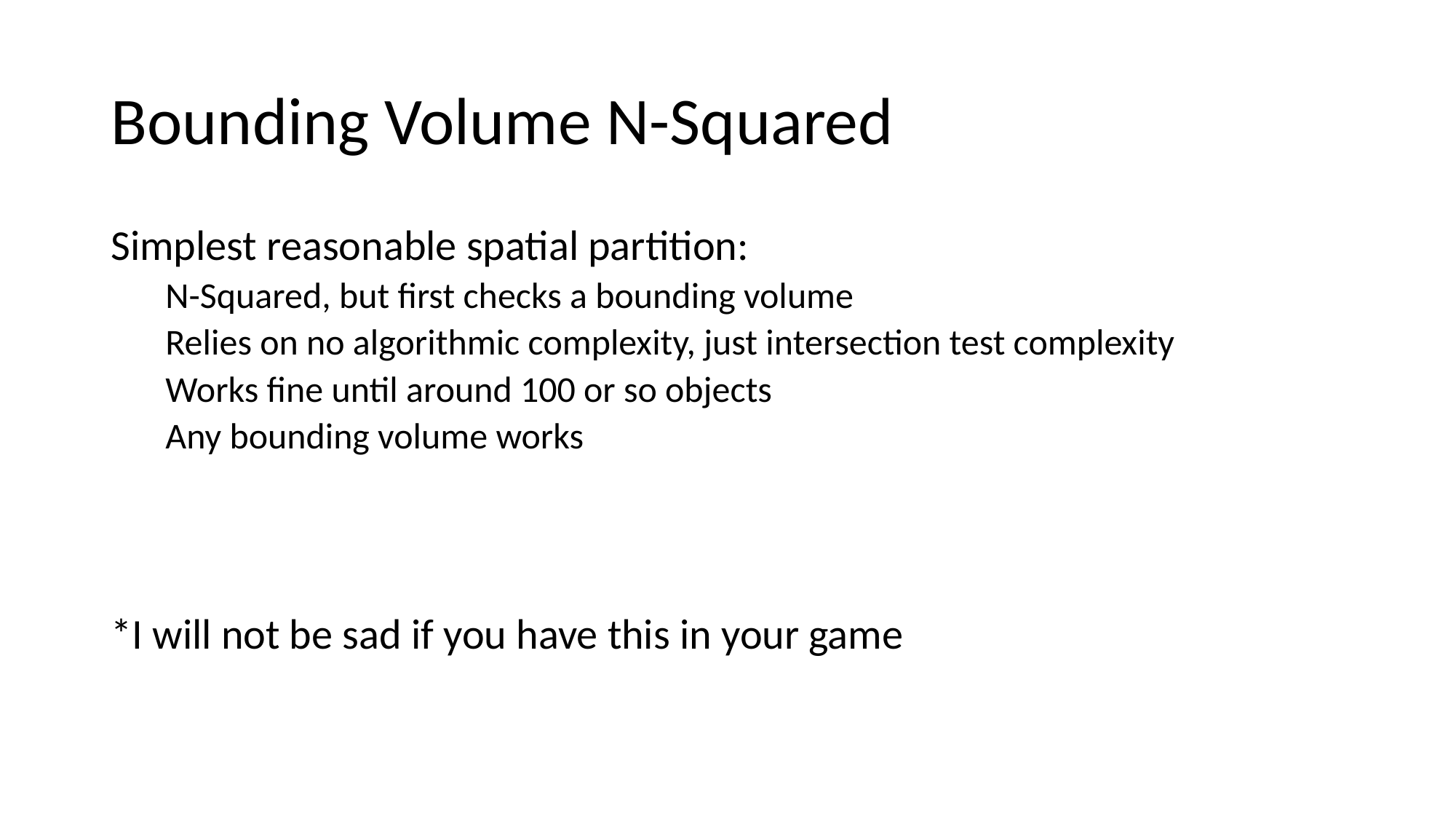

# Bounding Volume N-Squared
Simplest reasonable spatial partition:
N-Squared, but first checks a bounding volume
Relies on no algorithmic complexity, just intersection test complexity
Works fine until around 100 or so objects
Any bounding volume works

*I will not be sad if you have this in your game